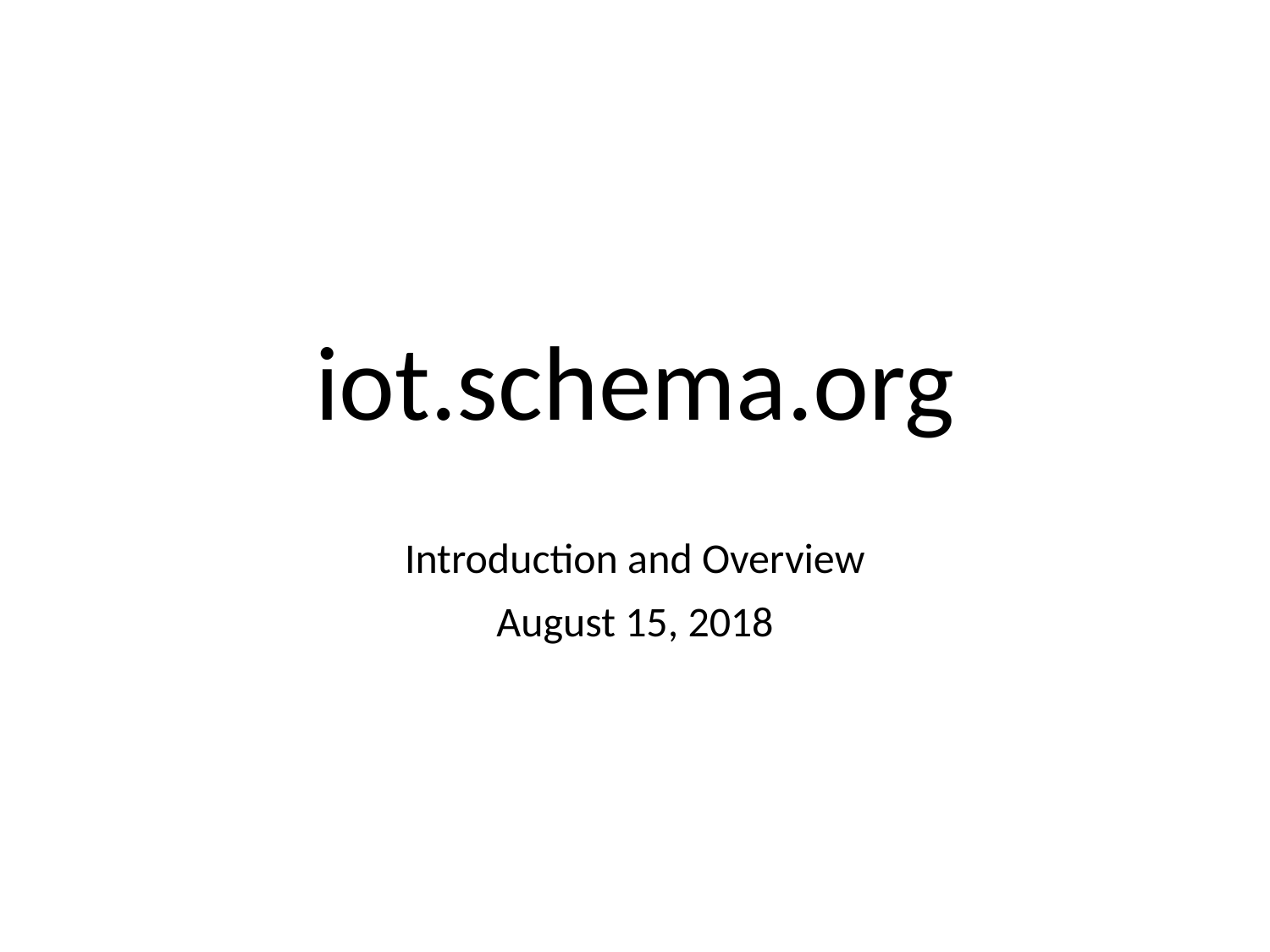

# iot.schema.org
Introduction and Overview
August 15, 2018